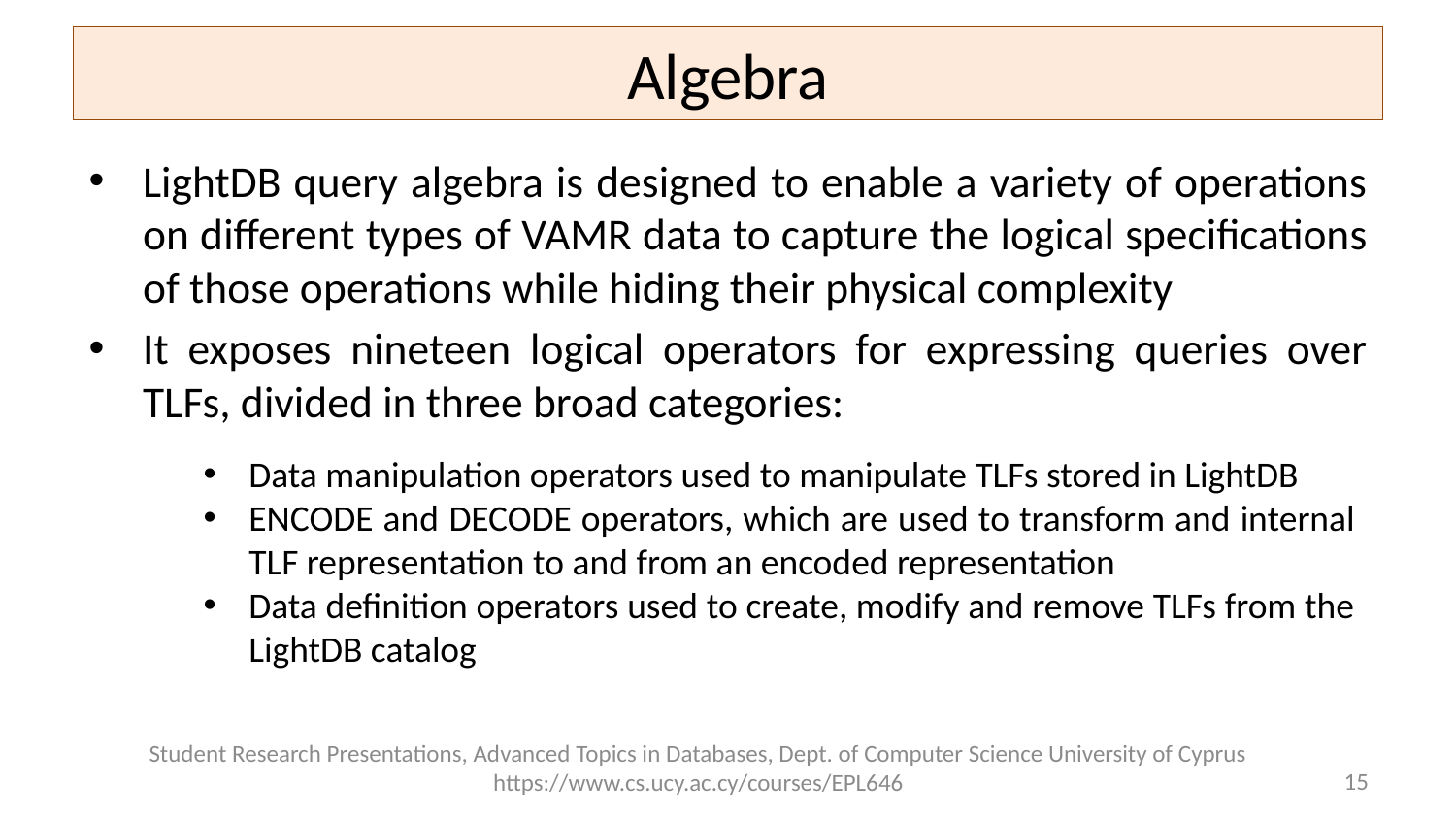

# Algebra
LightDB query algebra is designed to enable a variety of operations on different types of VAMR data to capture the logical specifications of those operations while hiding their physical complexity
It exposes nineteen logical operators for expressing queries over TLFs, divided in three broad categories:
Data manipulation operators used to manipulate TLFs stored in LightDB
Encode and Decode operators, which are used to transform and internal TLF representation to and from an encoded representation
Data definition operators used to create, modify and remove TLFs from the LightDB catalog

Student Research Presentations, Advanced Topics in Databases, Dept. of Computer Science University of Cyprus https://www.cs.ucy.ac.cy/courses/EPL646
15